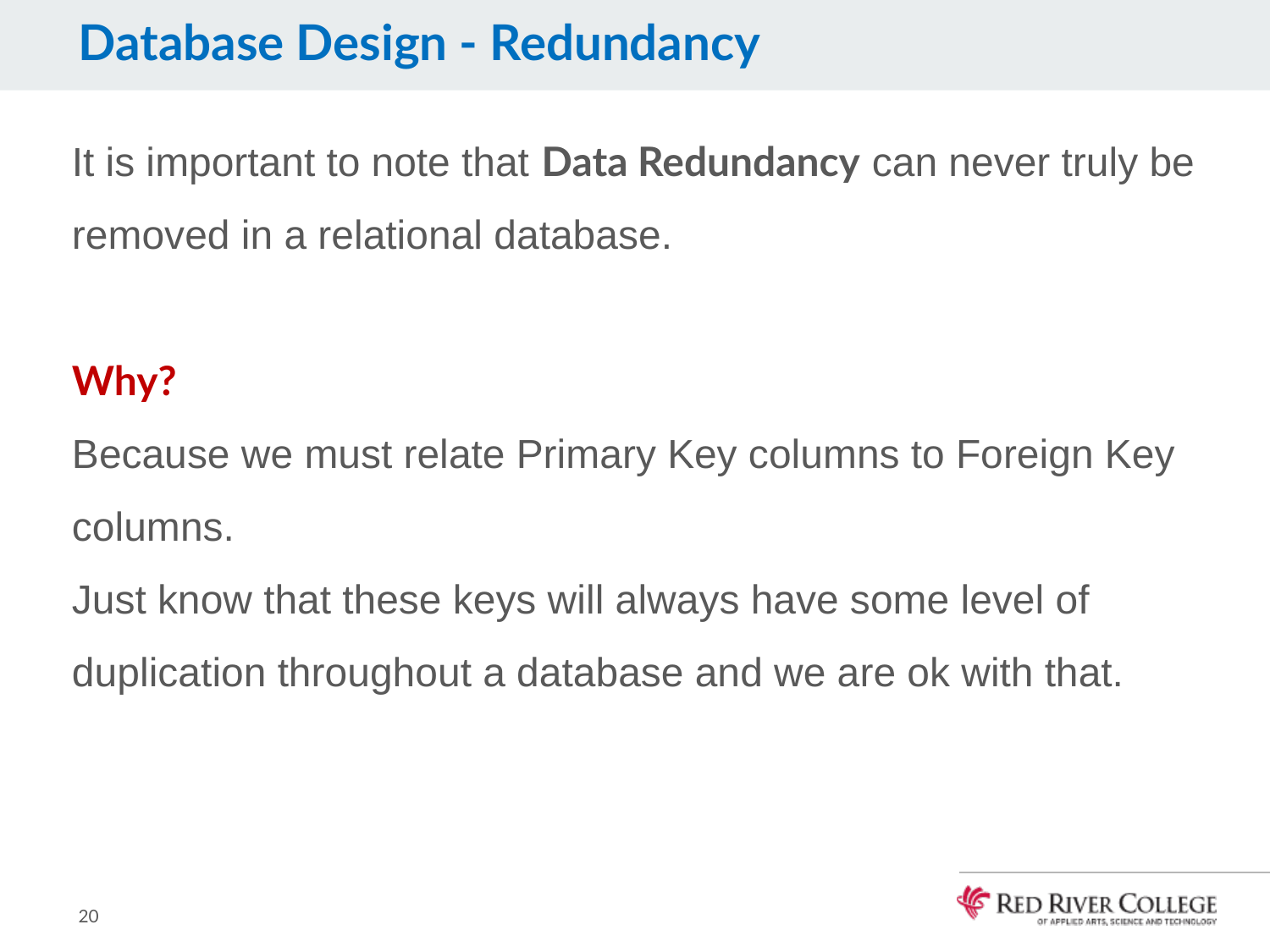

# Database Design - Redundancy
It is important to note that Data Redundancy can never truly be removed in a relational database.

Why?
Because we must relate Primary Key columns to Foreign Key columns.
Just know that these keys will always have some level of duplication throughout a database and we are ok with that.
20